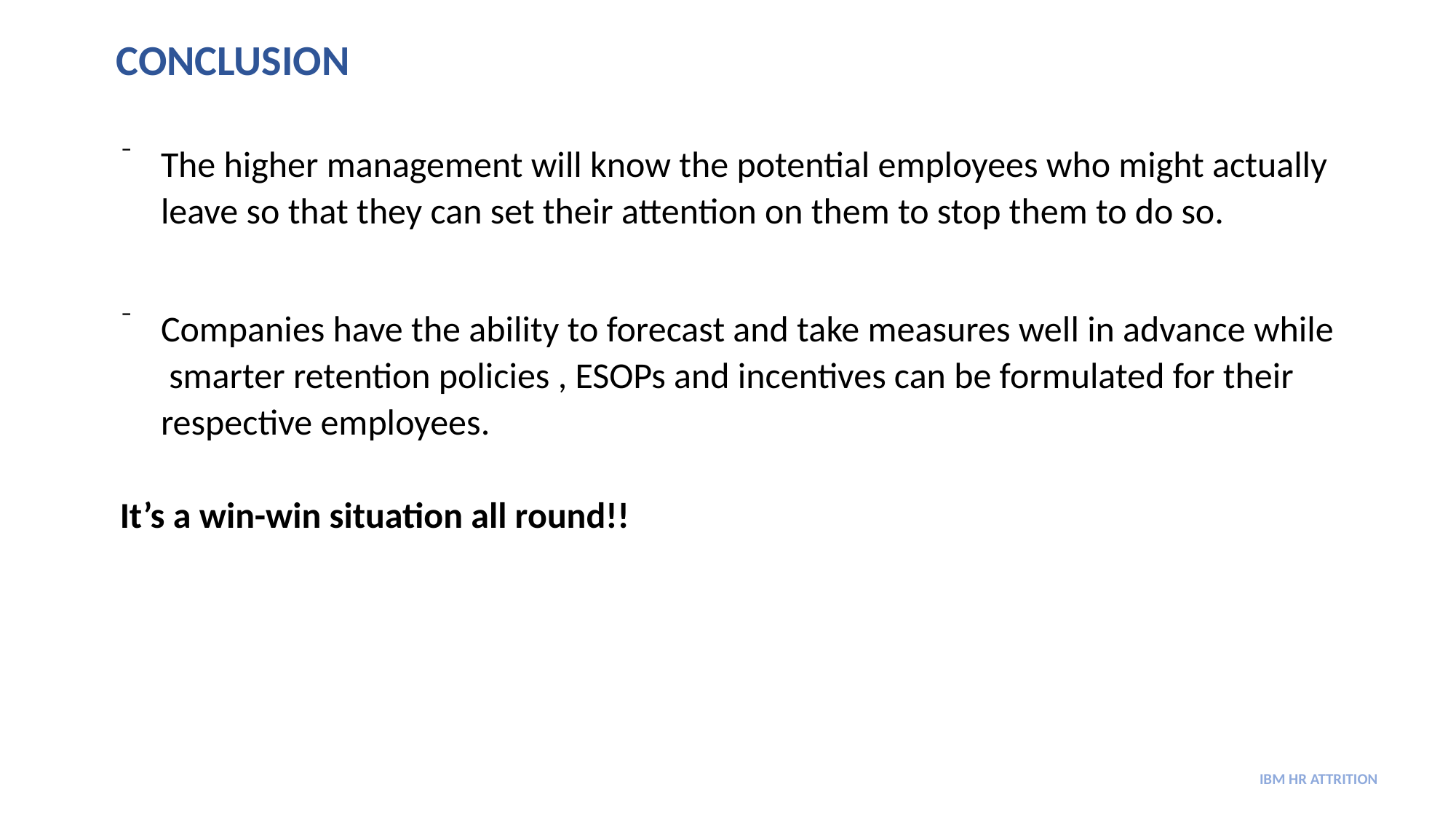

CONCLUSION
The higher management will know the potential employees who might actually leave so that they can set their attention on them to stop them to do so.

Companies have the ability to forecast and take measures well in advance while  smarter retention policies , ESOPs and incentives can be formulated for their respective employees.

It’s a win-win situation all round!!

# IBM HR ATTRITION